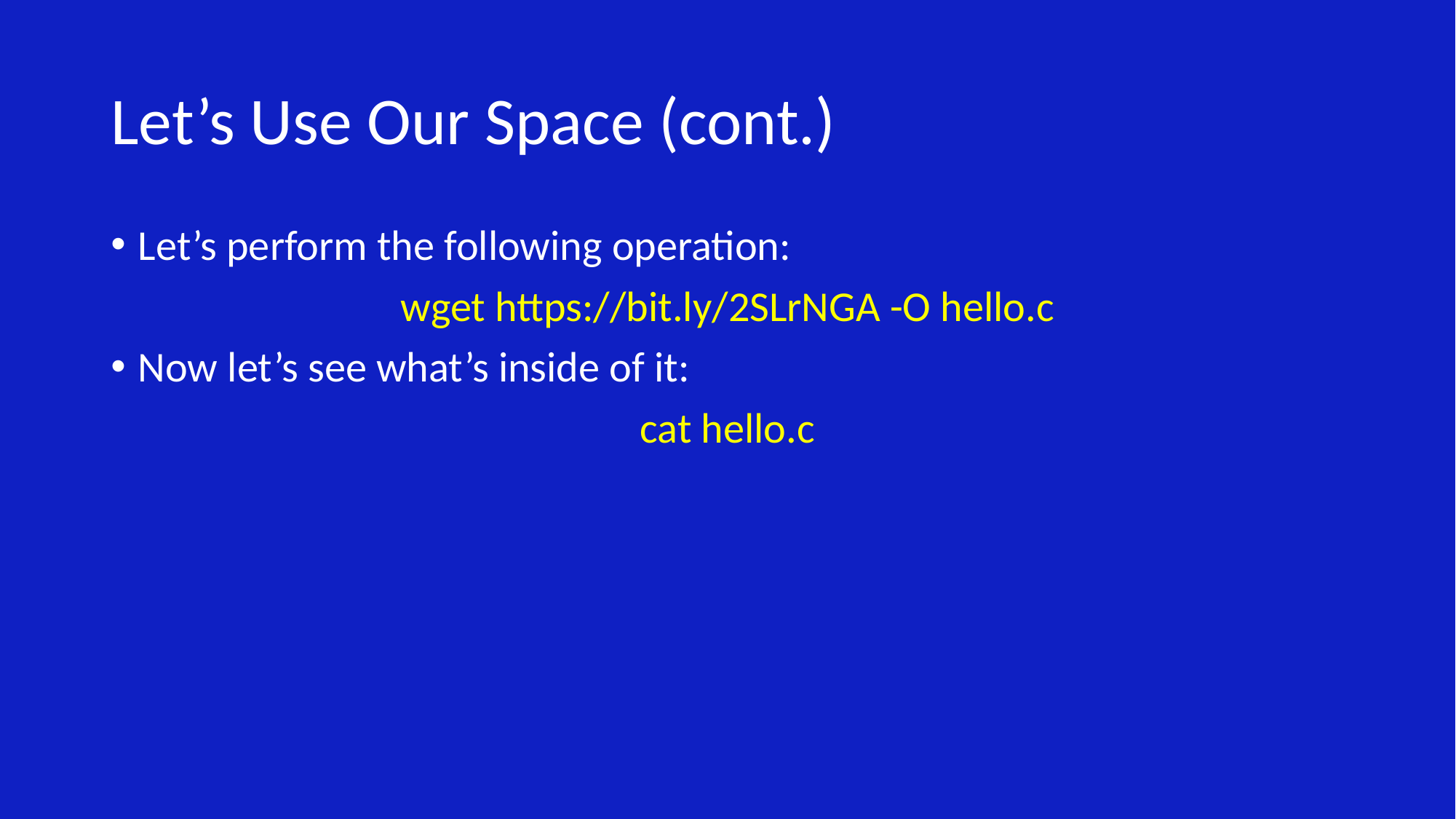

# Let’s Use Our Space (cont.)
Let’s perform the following operation:
wget https://bit.ly/2SLrNGA -O hello.c
Now let’s see what’s inside of it:
cat hello.c